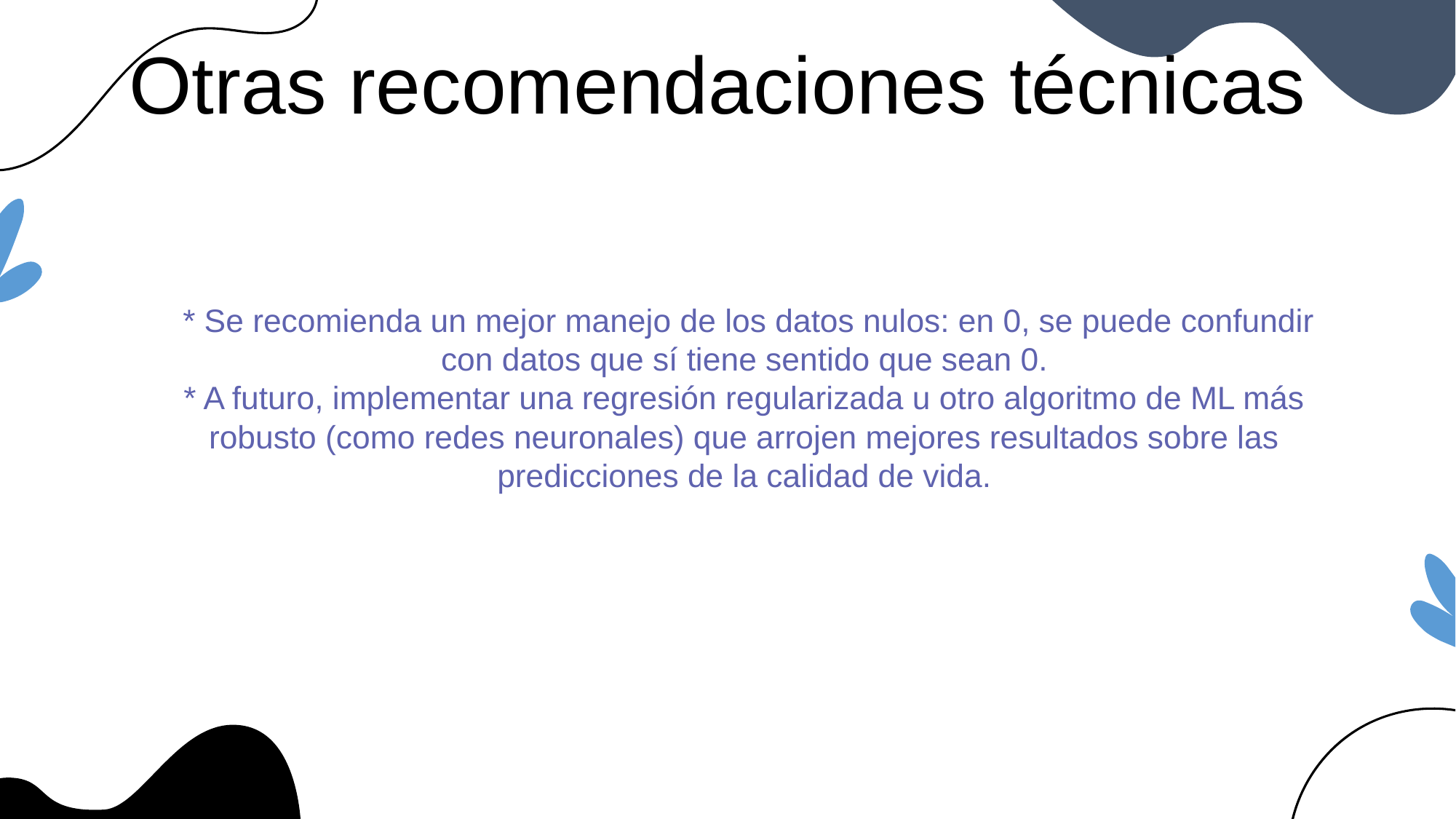

# Otras recomendaciones técnicas
 * Se recomienda un mejor manejo de los datos nulos: en 0, se puede confundir con datos que sí tiene sentido que sean 0.
* A futuro, implementar una regresión regularizada u otro algoritmo de ML más robusto (como redes neuronales) que arrojen mejores resultados sobre las predicciones de la calidad de vida.